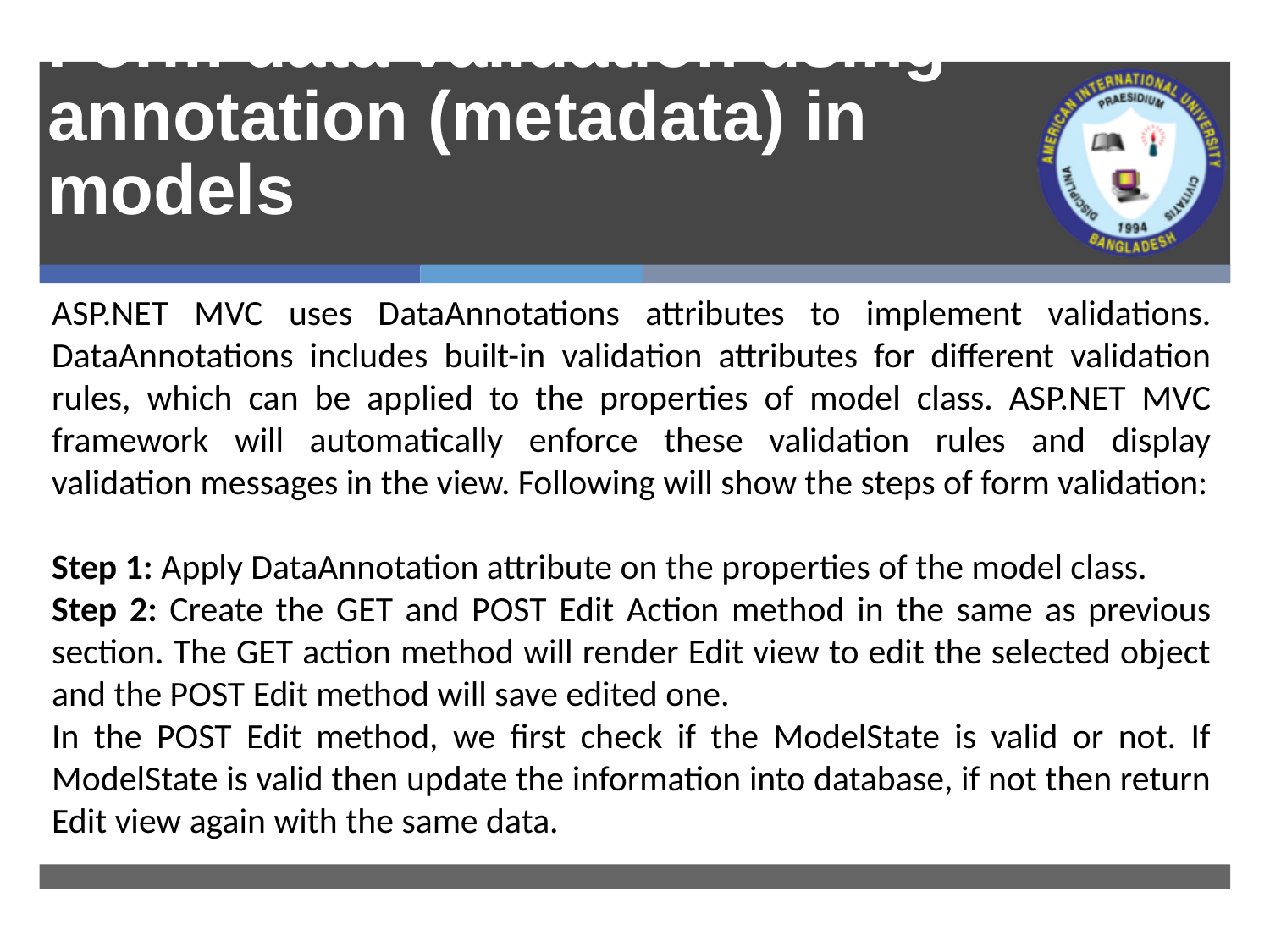

# Form data validation using annotation (metadata) in models

ASP.NET MVC uses DataAnnotations attributes to implement validations. DataAnnotations includes built-in validation attributes for different validation rules, which can be applied to the properties of model class. ASP.NET MVC framework will automatically enforce these validation rules and display validation messages in the view. Following will show the steps of form validation:

Step 1: Apply DataAnnotation attribute on the properties of the model class.
Step 2: Create the GET and POST Edit Action method in the same as previous section. The GET action method will render Edit view to edit the selected object and the POST Edit method will save edited one.
In the POST Edit method, we first check if the ModelState is valid or not. If ModelState is valid then update the information into database, if not then return Edit view again with the same data.